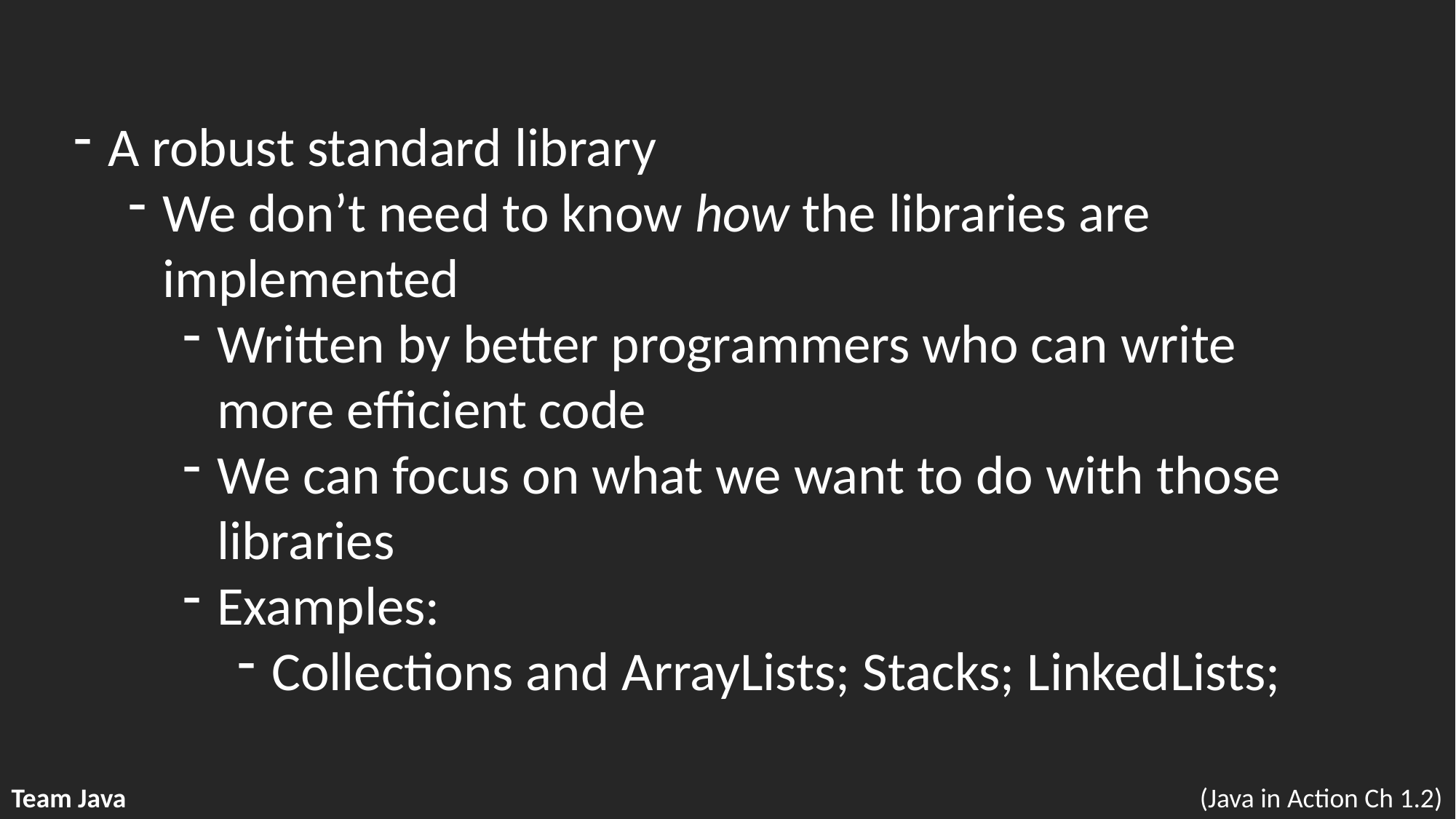

A robust standard library
We don’t need to know how the libraries are
implemented
Written by better programmers who can write
more efficient code
We can focus on what we want to do with those
libraries
Examples:
Collections and ArrayLists; Stacks; LinkedLists;
Team Java
(Java in Action Ch 1.2)